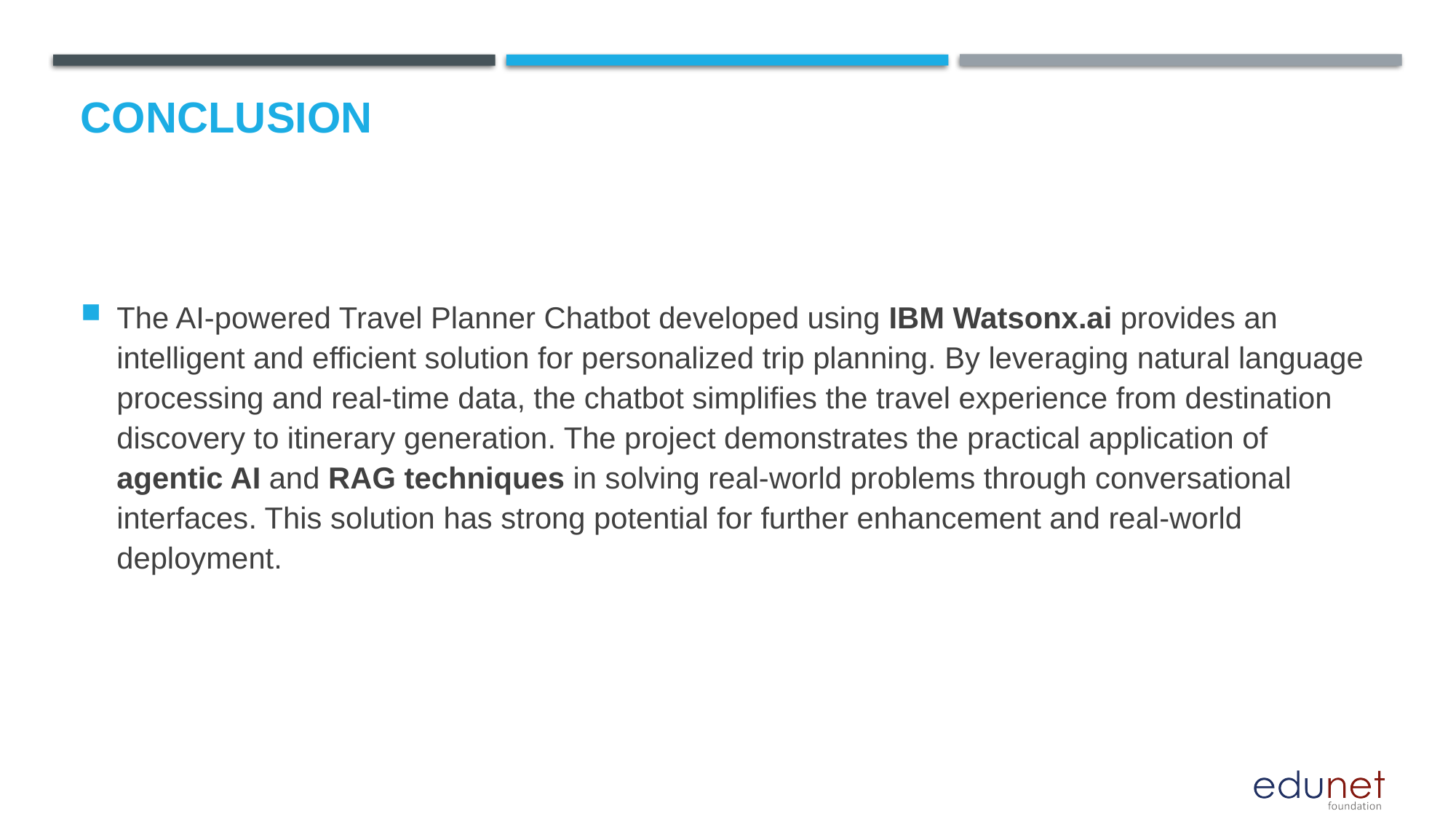

# Conclusion
The AI-powered Travel Planner Chatbot developed using IBM Watsonx.ai provides an intelligent and efficient solution for personalized trip planning. By leveraging natural language processing and real-time data, the chatbot simplifies the travel experience from destination discovery to itinerary generation. The project demonstrates the practical application of agentic AI and RAG techniques in solving real-world problems through conversational interfaces. This solution has strong potential for further enhancement and real-world deployment.